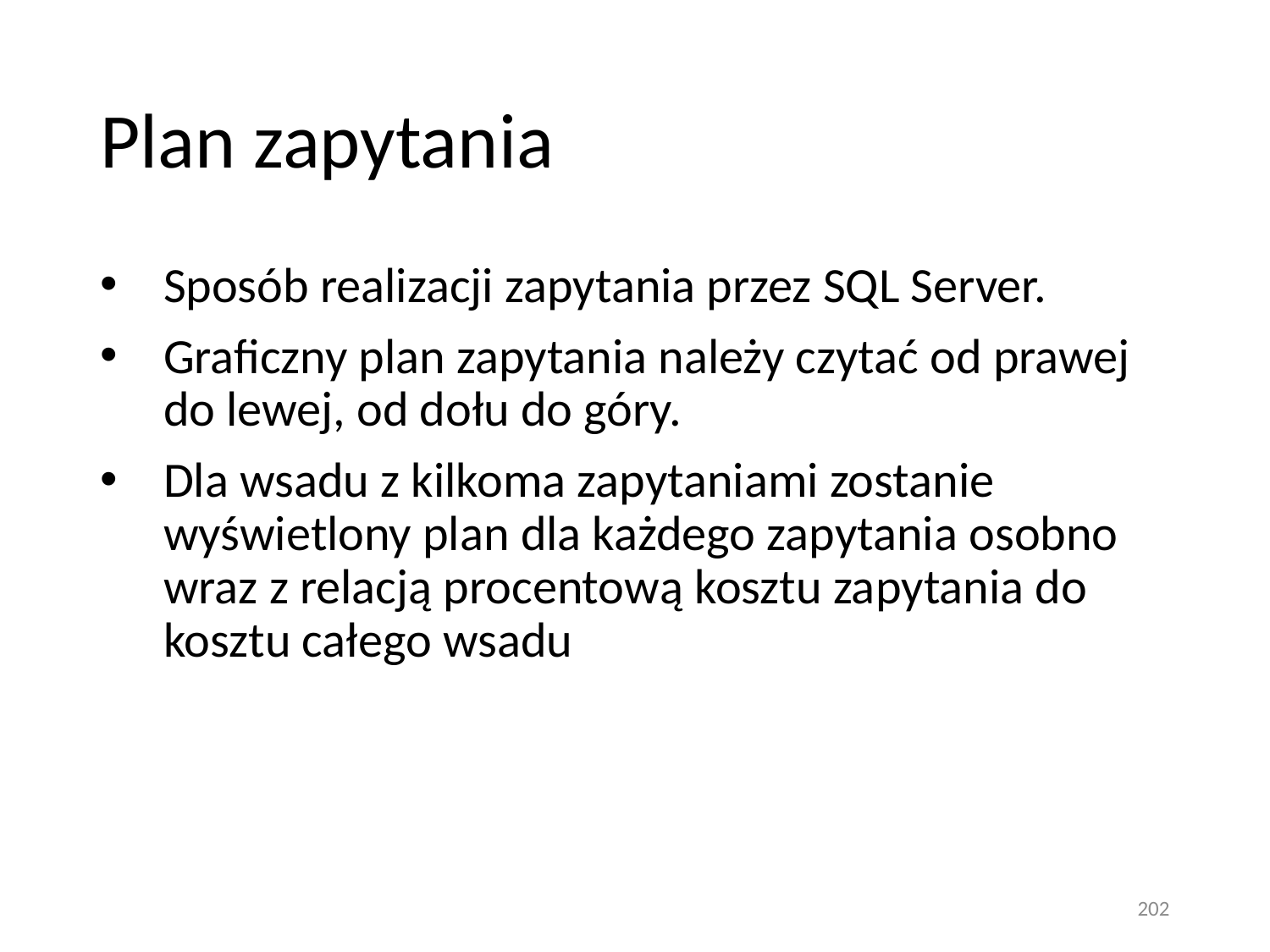

# Plan zapytania
Sposób realizacji zapytania przez SQL Server.
Graficzny plan zapytania należy czytać od prawej do lewej, od dołu do góry.
Dla wsadu z kilkoma zapytaniami zostanie wyświetlony plan dla każdego zapytania osobno wraz z relacją procentową kosztu zapytania do kosztu całego wsadu
202